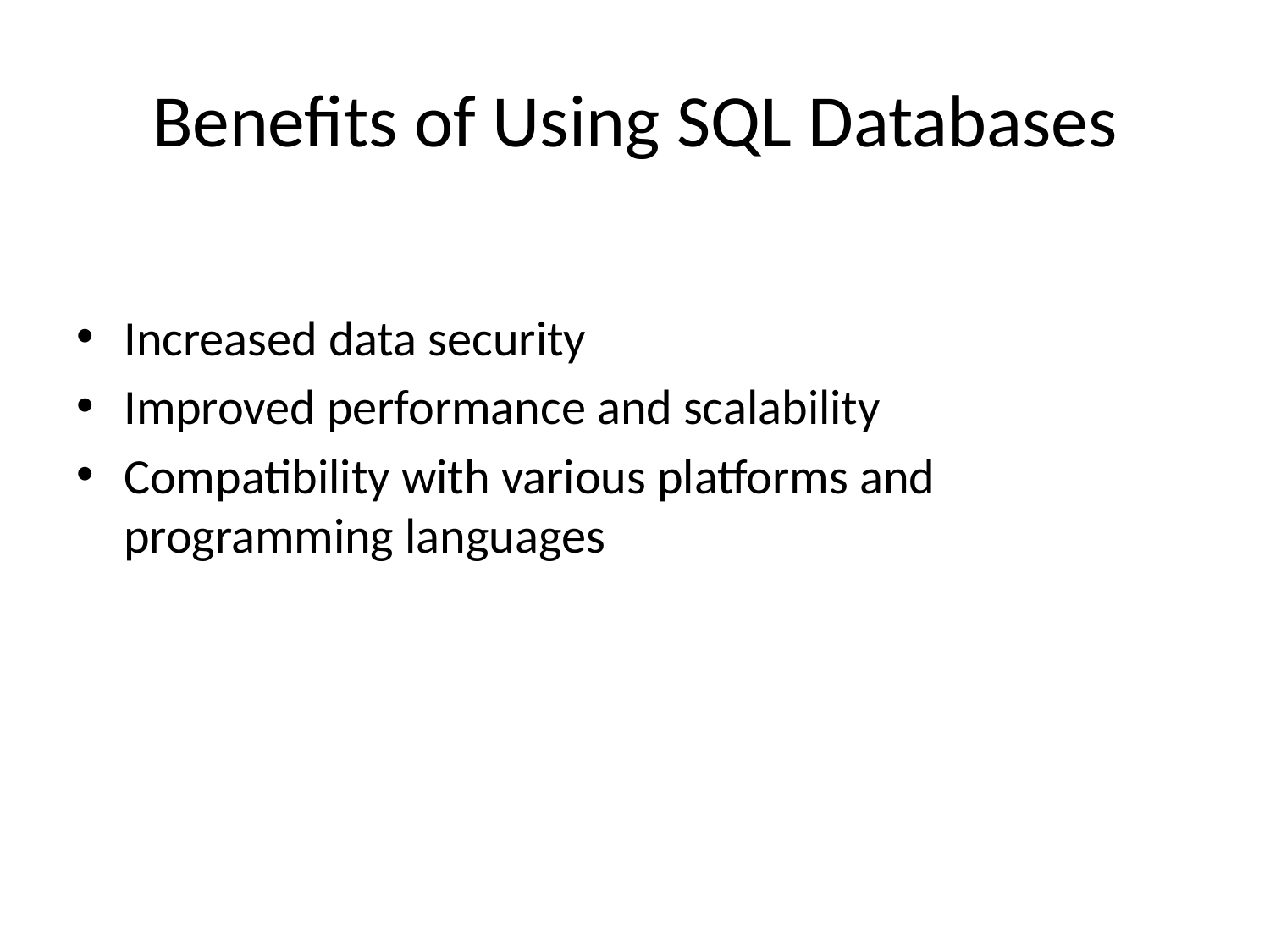

# Benefits of Using SQL Databases

Increased data security
Improved performance and scalability
Compatibility with various platforms and programming languages